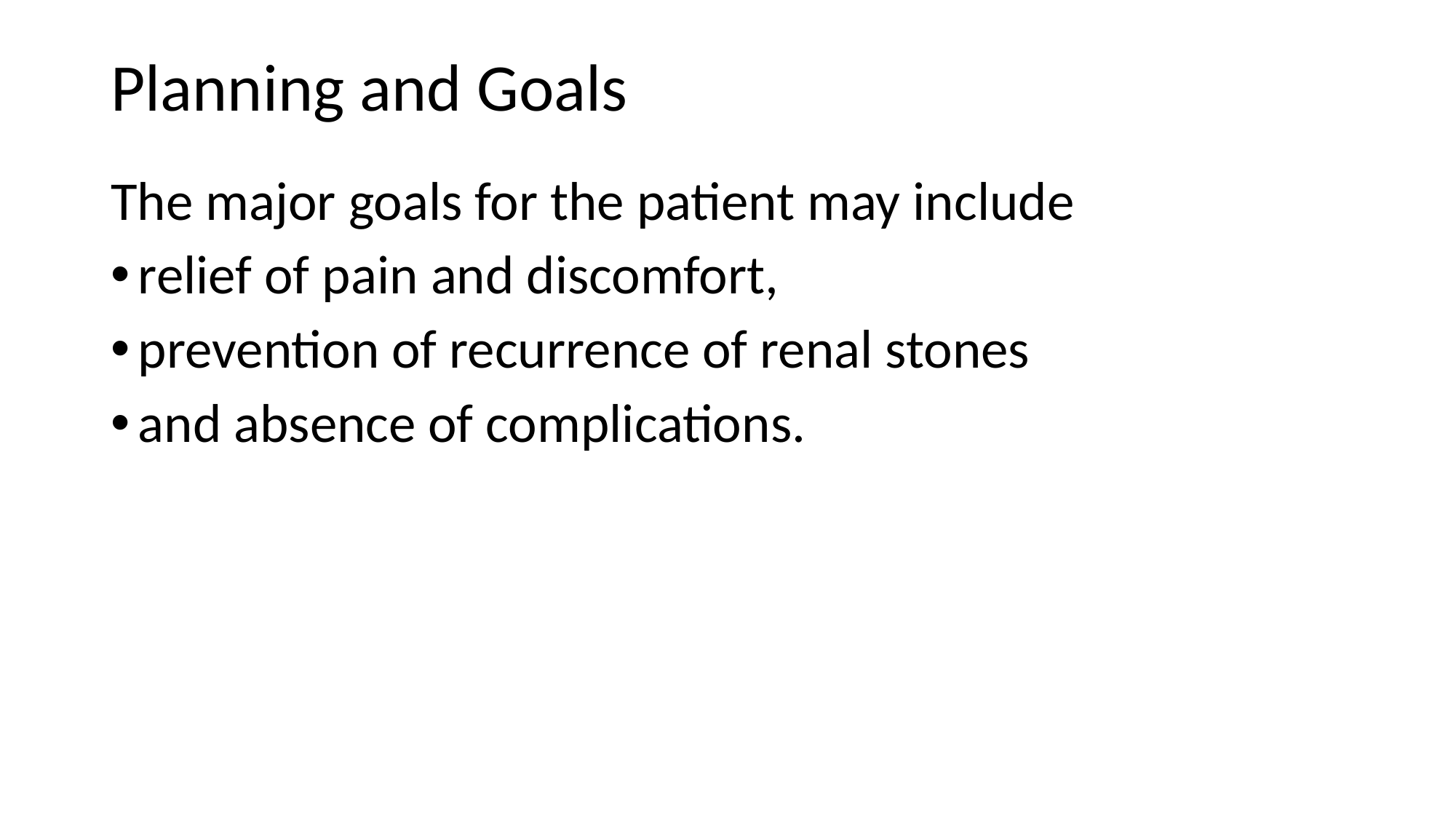

# Planning and Goals
The major goals for the patient may include
relief of pain and discomfort,
prevention of recurrence of renal stones
and absence of complications.